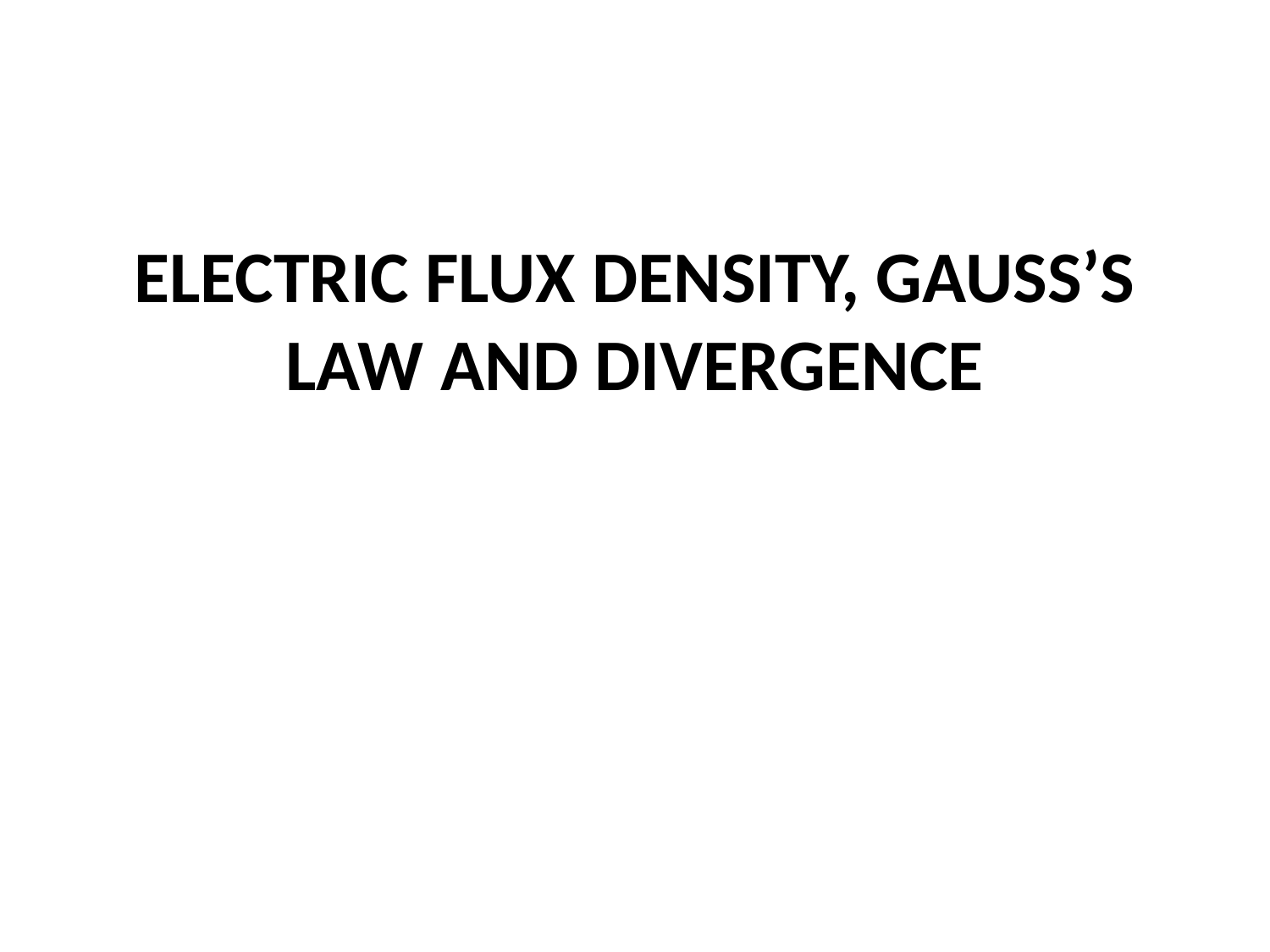

# ELECTRIC FLUX DENSITY, GAUSS’S LAW AND DIVERGENCE